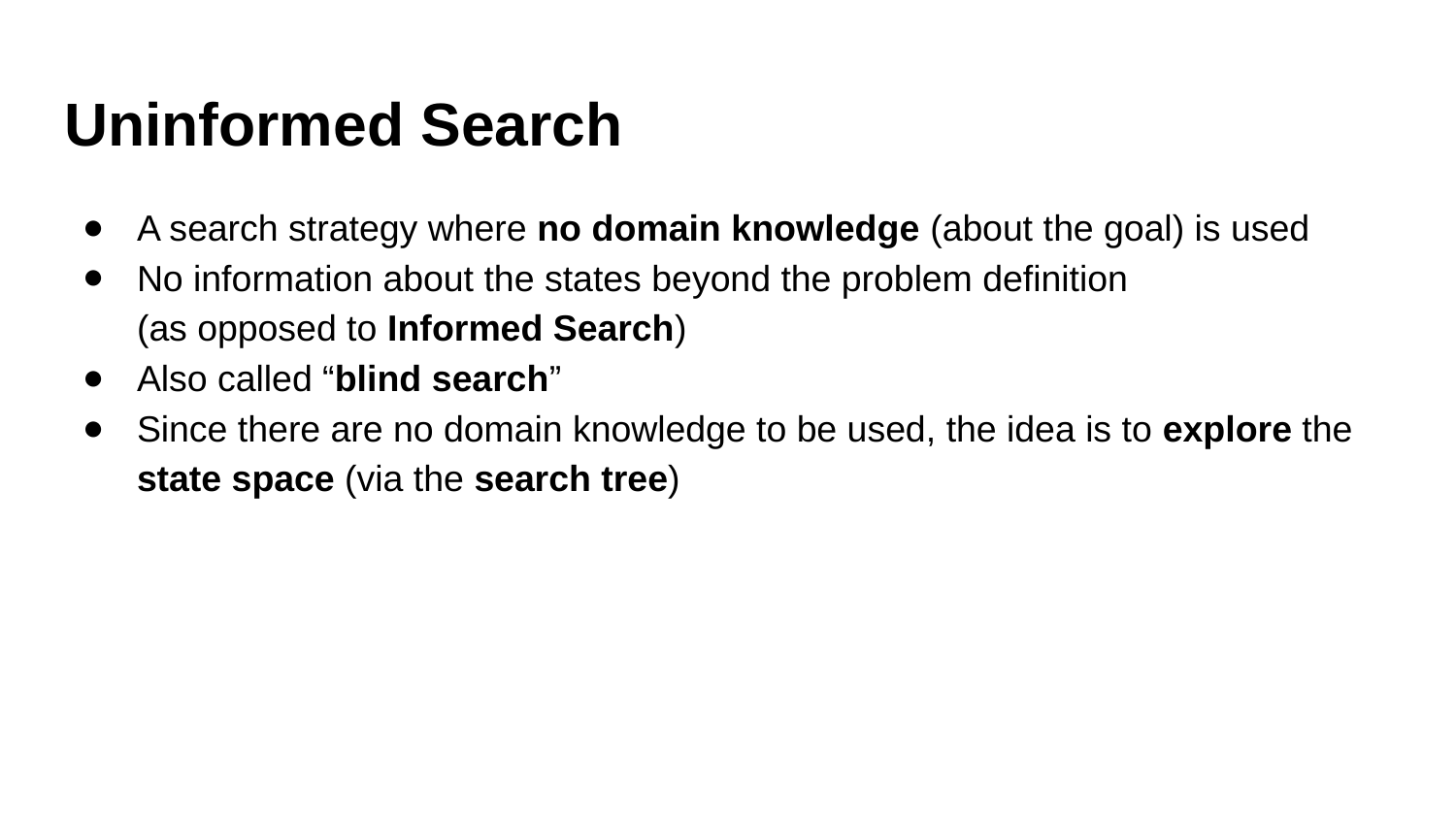

# Uninformed Search
A search strategy where no domain knowledge (about the goal) is used
No information about the states beyond the problem definition
(as opposed to Informed Search)
Also called “blind search”
Since there are no domain knowledge to be used, the idea is to explore the state space (via the search tree)